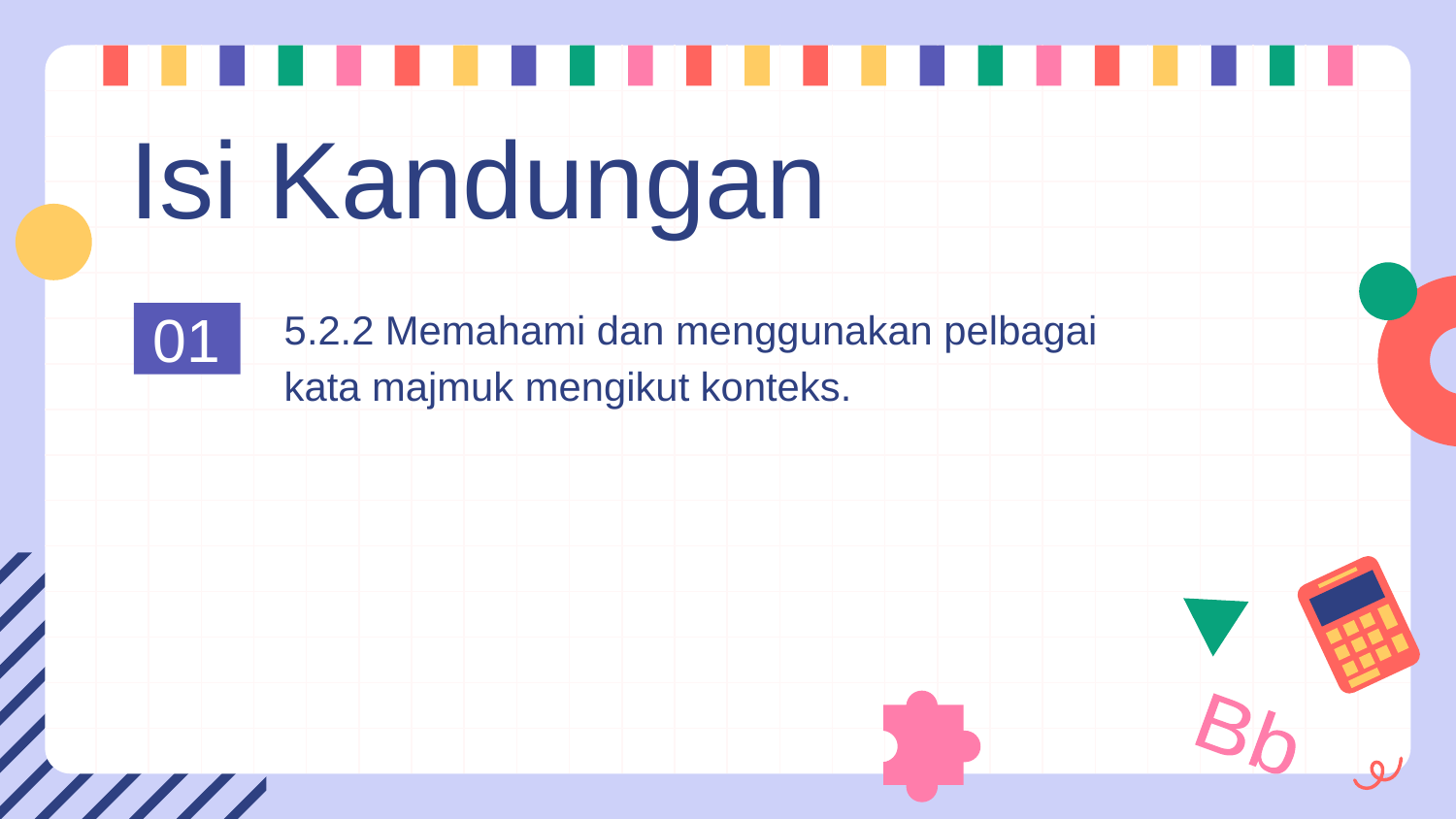

# Isi Kandungan
5.2.2 Memahami dan menggunakan pelbagai kata majmuk mengikut konteks.
01

Bb